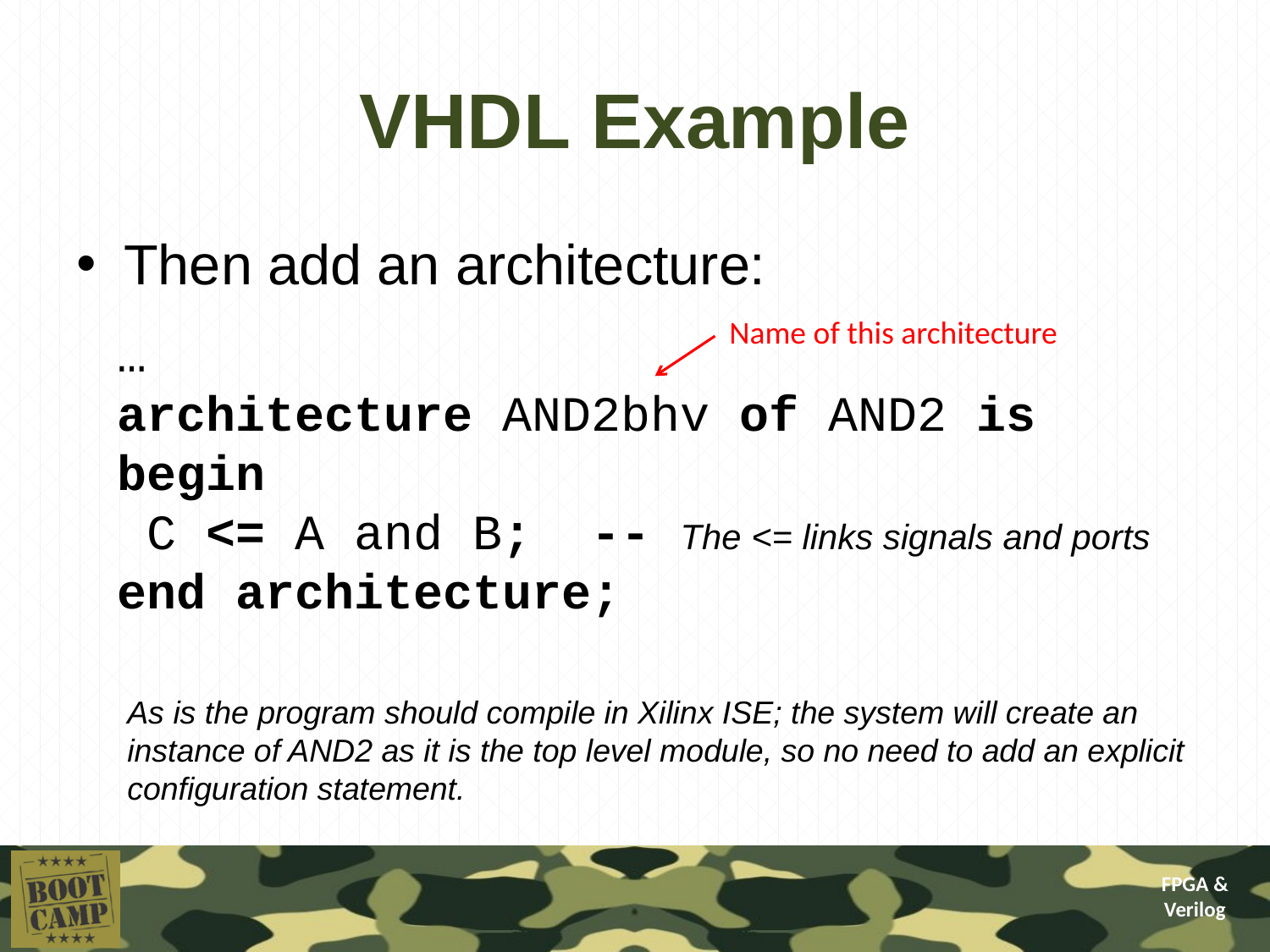

# VHDL Example
Then add an architecture:
Name of this architecture
…
architecture AND2bhv of AND2 is
begin
 C <= A and B;  -- The <= links signals and ports
end architecture;
As is the program should compile in Xilinx ISE; the system will create an
instance of AND2 as it is the top level module, so no need to add an explicit configuration statement.